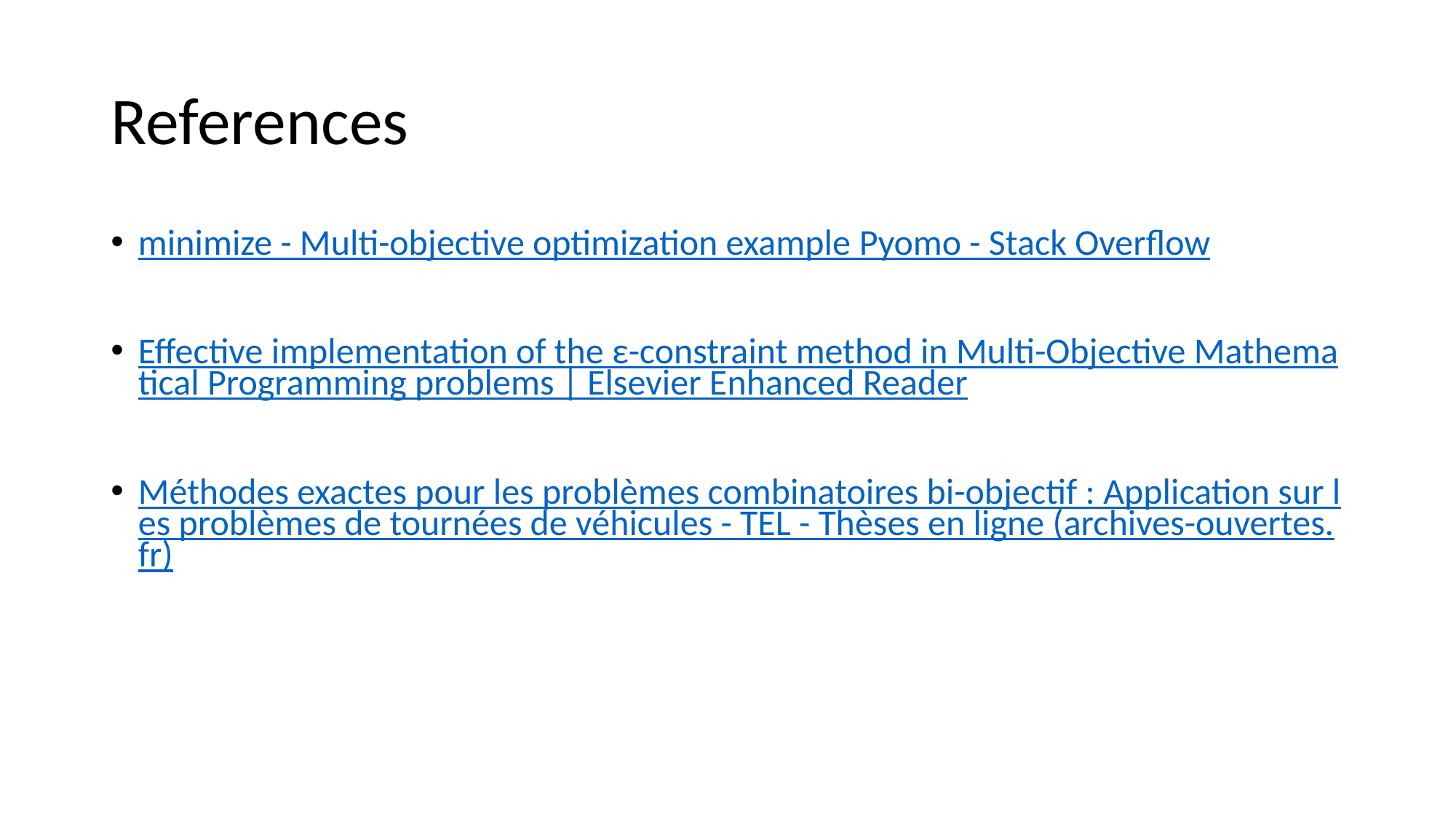

# References
minimize - Multi-objective optimization example Pyomo - Stack Overflow

Effective implementation of the ε-constraint method in Multi-Objective Mathematical Programming problems | Elsevier Enhanced Reader

Méthodes exactes pour les problèmes combinatoires bi-objectif : Application sur les problèmes de tournées de véhicules - TEL - Thèses en ligne (archives-ouvertes.fr)